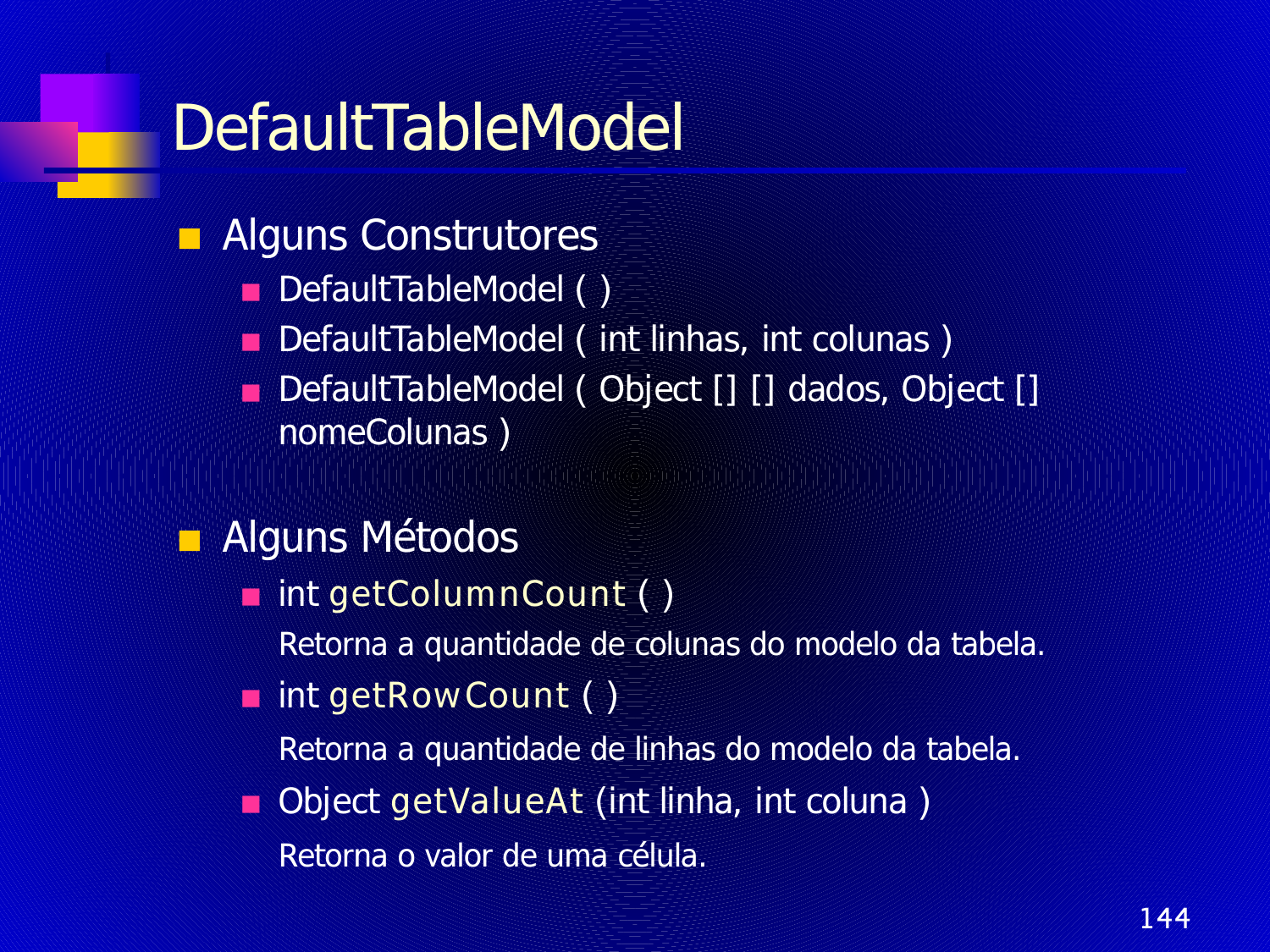

DefaultTableModel
Alguns Construtores
DefaultTableModel ( )
DefaultTableModel ( int linhas, int colunas )
DefaultTableModel ( Object [] [] dados, Object [] nomeColunas )

Alguns Métodos
int getColumnCount ( )
	Retorna a quantidade de colunas do modelo da tabela.
int getRowCount ( )
	Retorna a quantidade de linhas do modelo da tabela.
Object getValueAt (int linha, int coluna )
	Retorna o valor de uma célula.

144